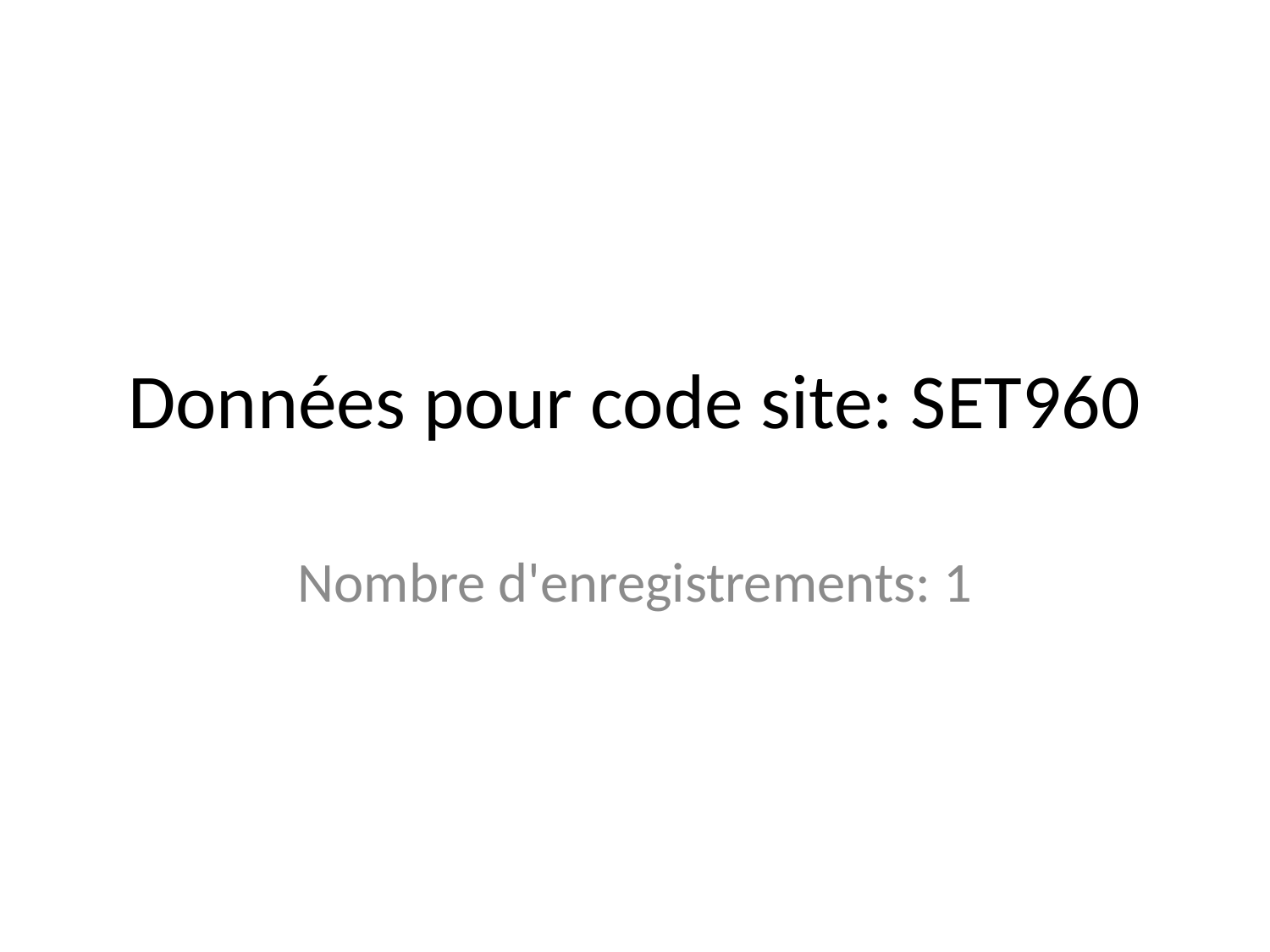

# Données pour code site: SET960
Nombre d'enregistrements: 1